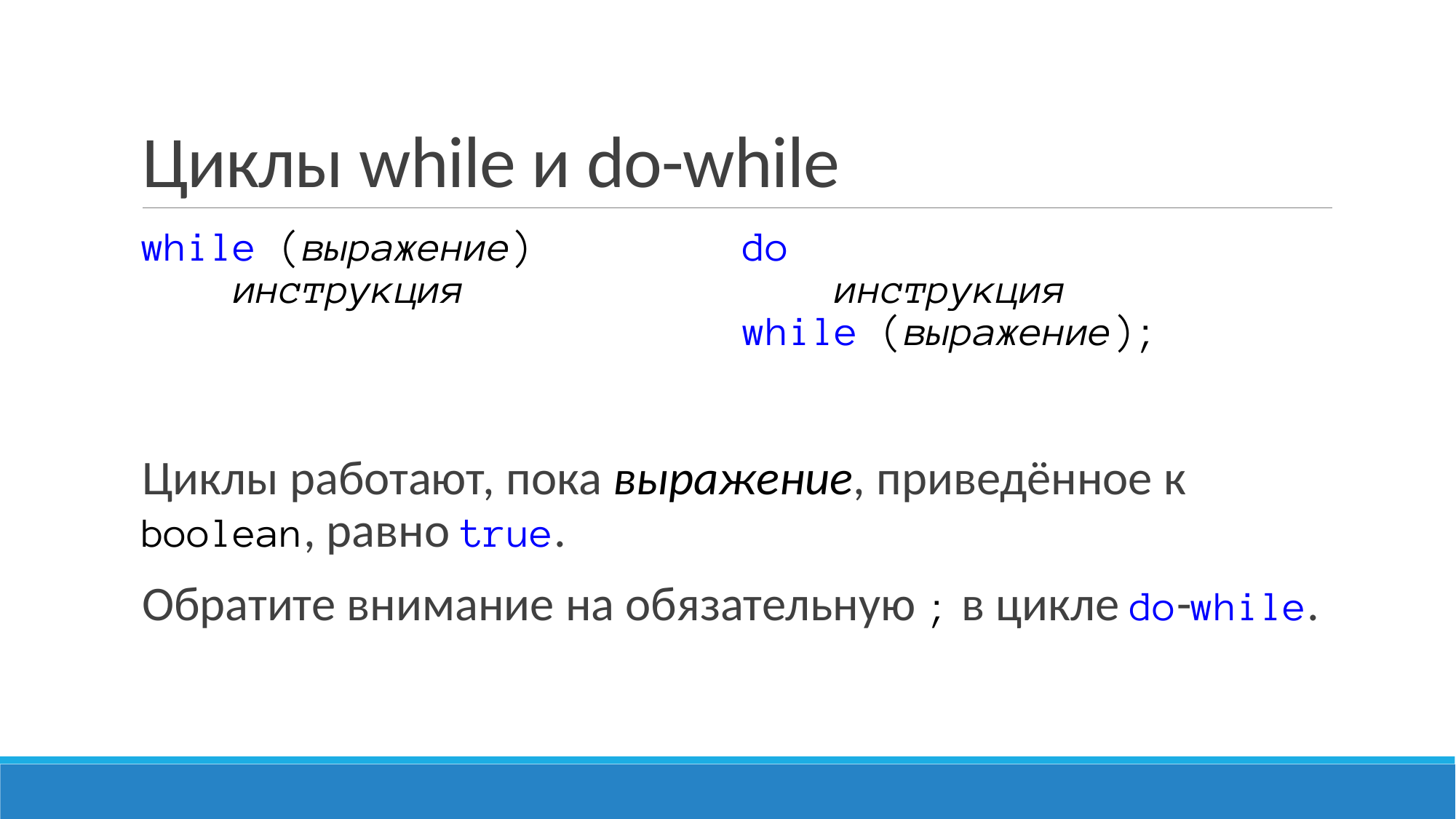

# Циклы while и do-while

Циклы работают, пока выражение, приведённое к boolean, равно true.
Обратите внимание на обязательную ; в цикле do-while.
| while (выражение) инструкция | do инструкция while (выражение); |
| --- | --- |